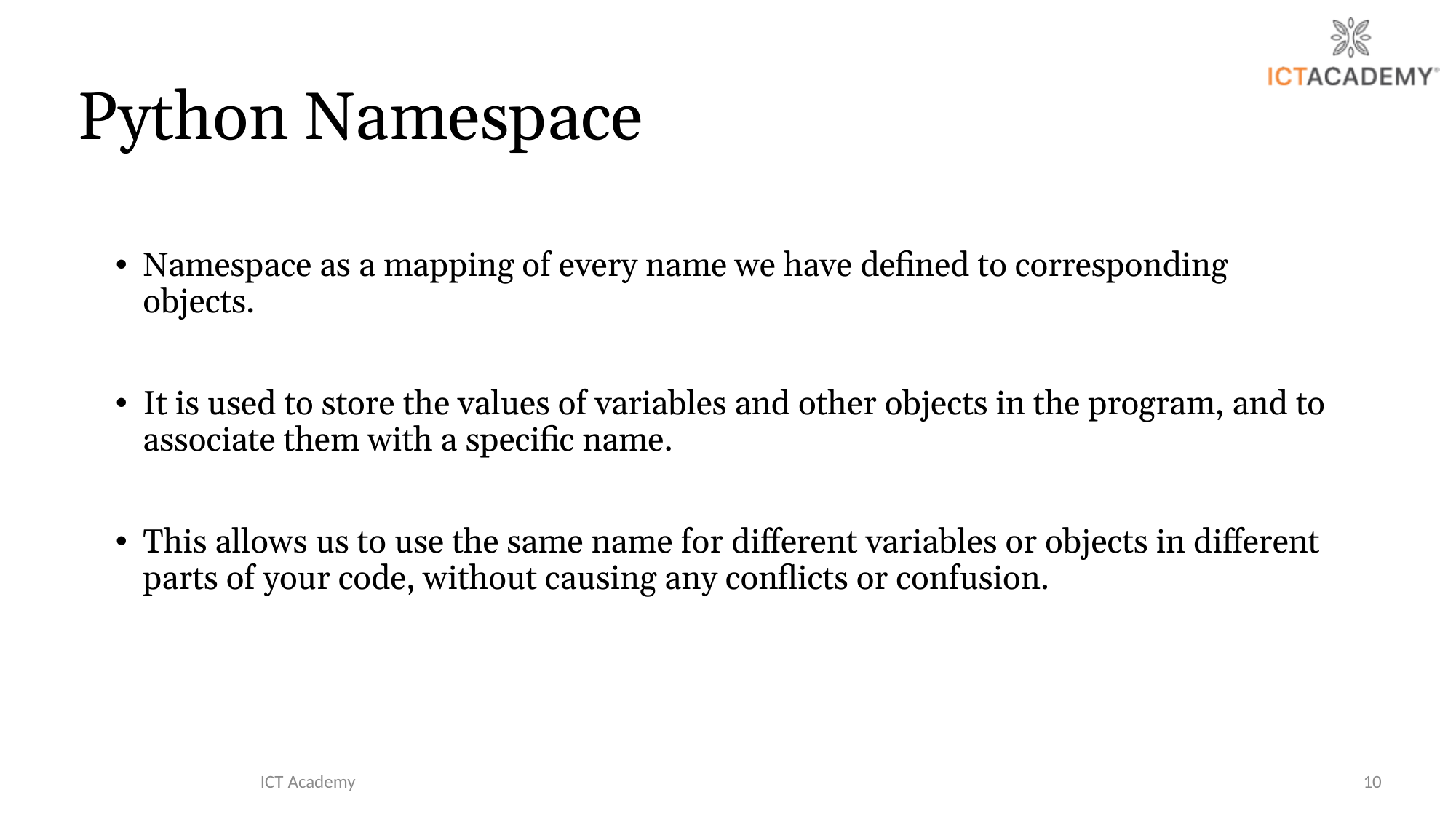

# Python Namespace
Namespace as a mapping of every name we have defined to corresponding objects.

It is used to store the values of variables and other objects in the program, and to associate them with a specific name.

This allows us to use the same name for different variables or objects in different parts of your code, without causing any conflicts or confusion.

ICT Academy
10